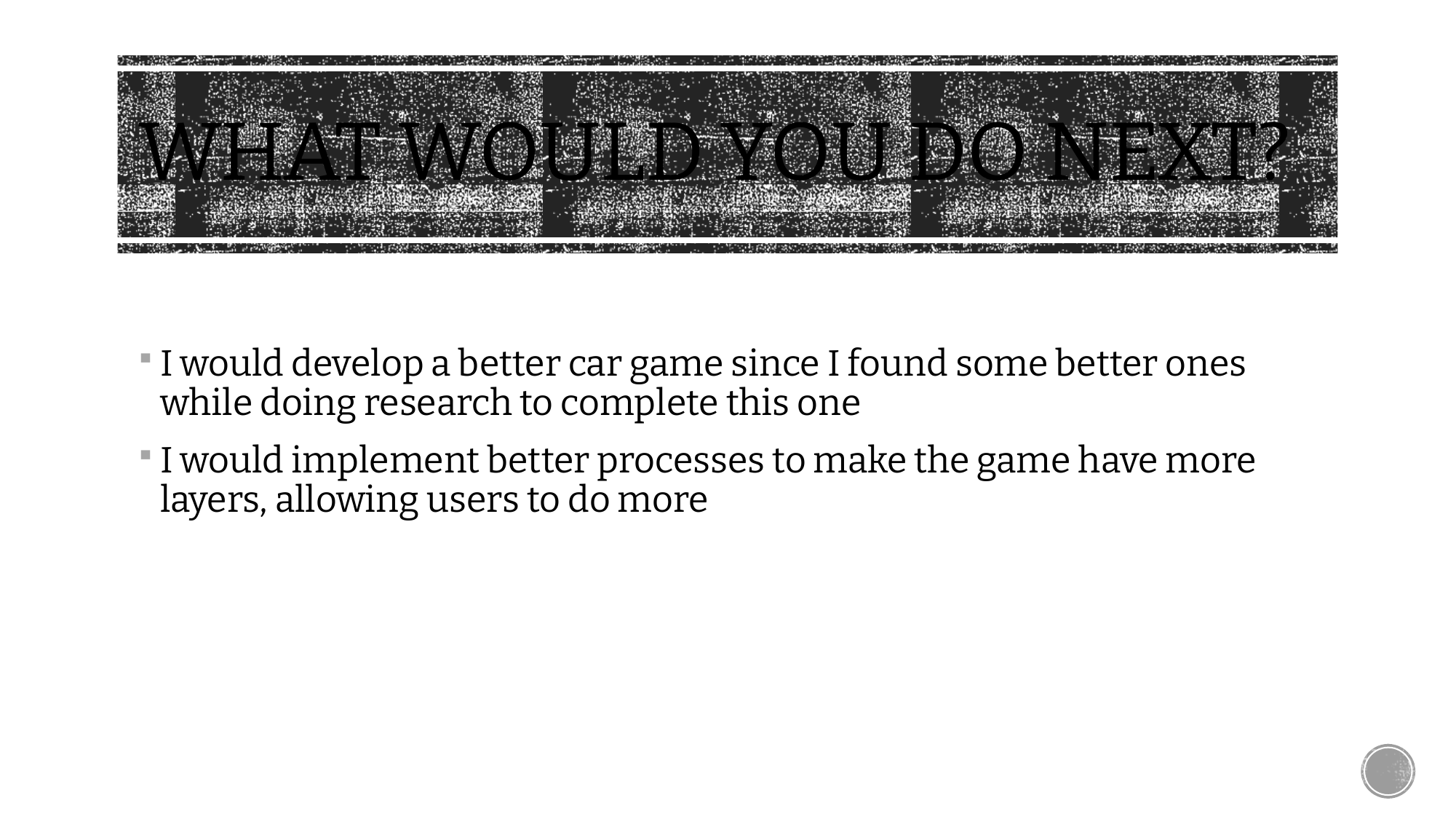

# What would you do next?

I would develop a better car game since I found some better ones while doing research to complete this one
I would implement better processes to make the game have more layers, allowing users to do more